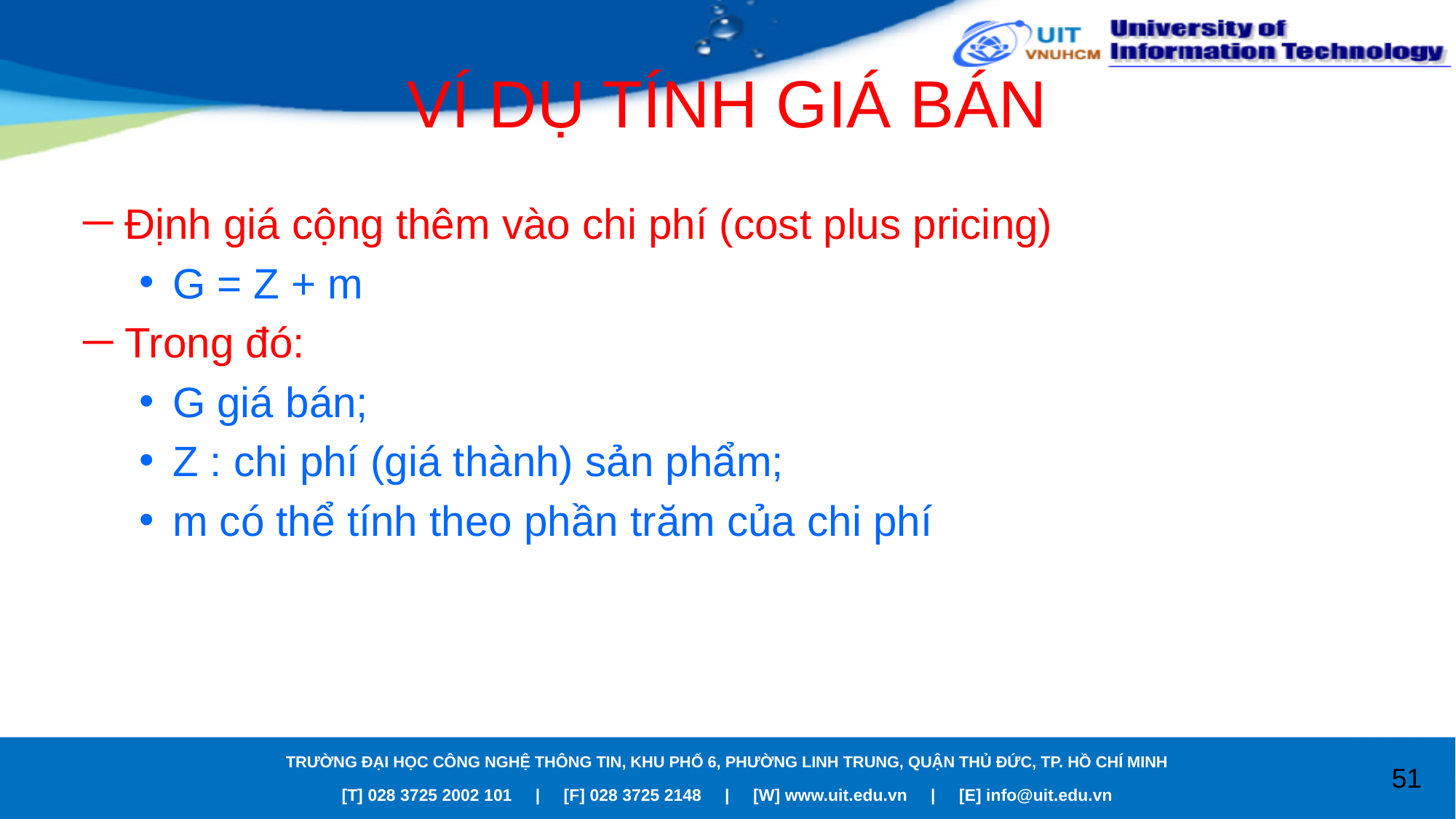

# VÍ DỤ TÍNH GIÁ BÁN
Định giá cộng thêm vào chi phí (cost plus pricing)
G = Z + m
Trong đó:
G giá bán;
Z : chi phí (giá thành) sản phẩm;
m có thể tính theo phần trăm của chi phí